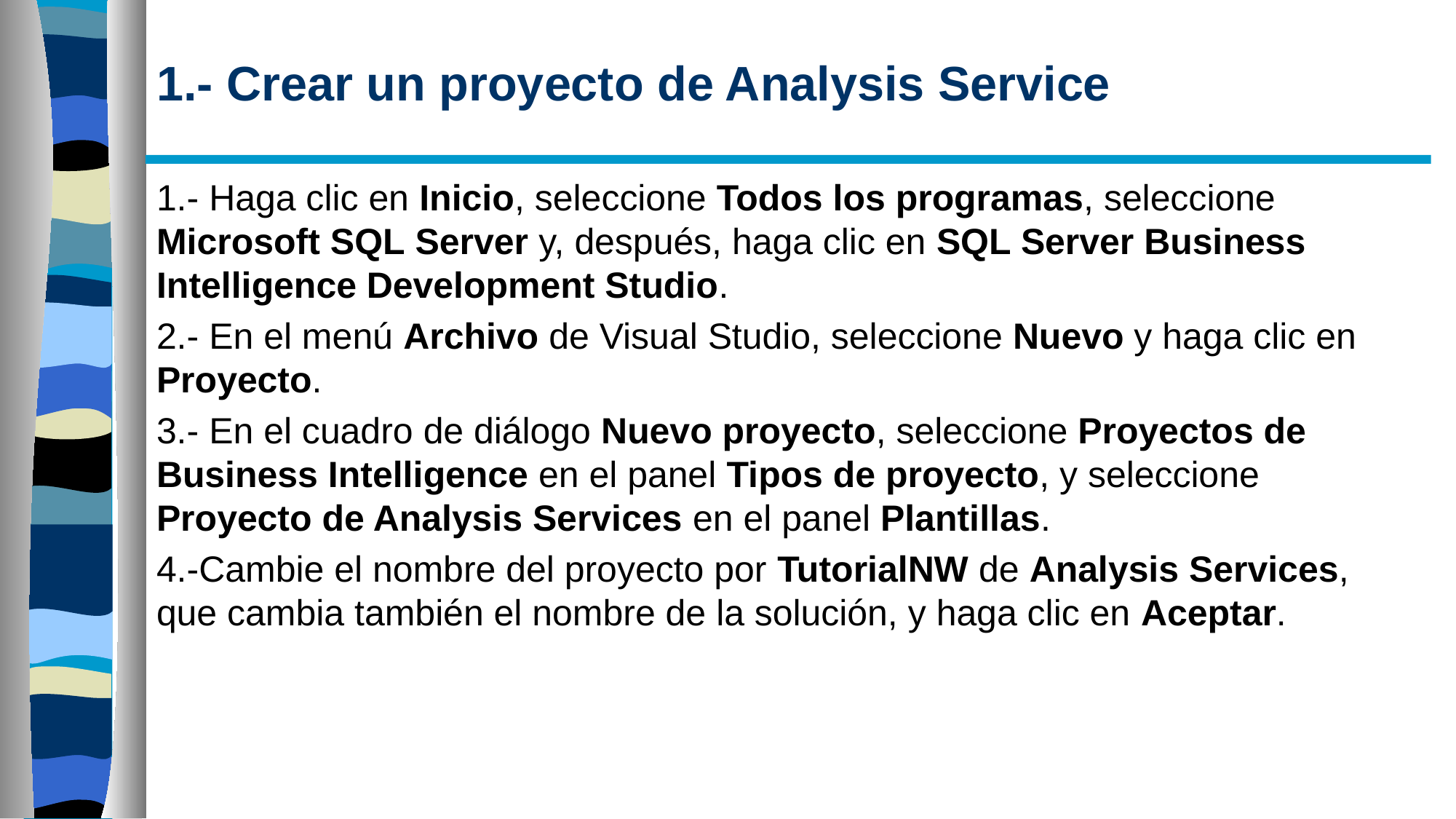

# 1.- Crear un proyecto de Analysis Service
1.- Haga clic en Inicio, seleccione Todos los programas, seleccione Microsoft SQL Server y, después, haga clic en SQL Server Business Intelligence Development Studio.
2.- En el menú Archivo de Visual Studio, seleccione Nuevo y haga clic en Proyecto.
3.- En el cuadro de diálogo Nuevo proyecto, seleccione Proyectos de Business Intelligence en el panel Tipos de proyecto, y seleccione Proyecto de Analysis Services en el panel Plantillas.
4.-Cambie el nombre del proyecto por TutorialNW de Analysis Services, que cambia también el nombre de la solución, y haga clic en Aceptar.